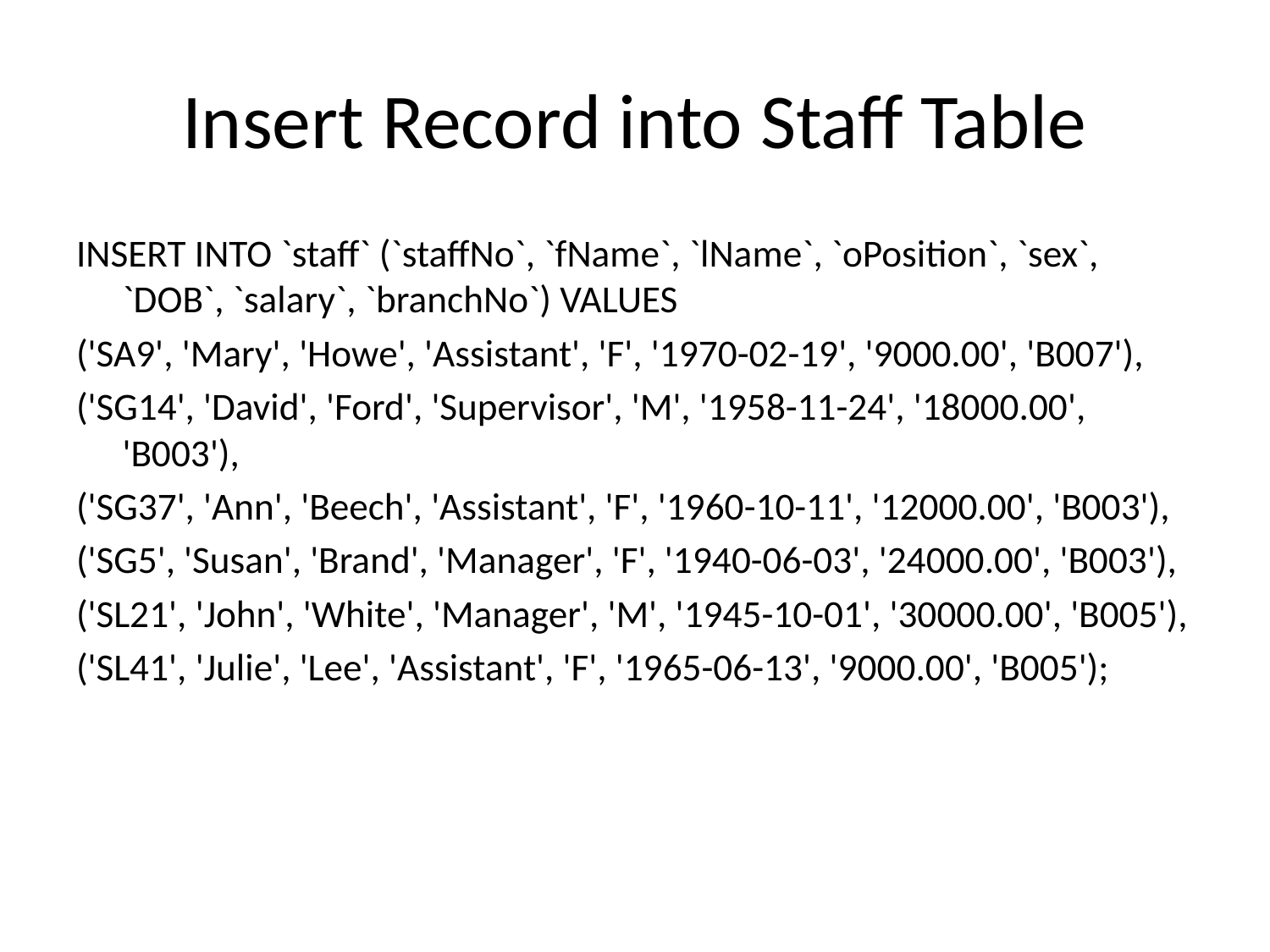

# Insert Record into Staff Table
INSERT INTO `staff` (`staffNo`, `fName`, `lName`, `oPosition`, `sex`, `DOB`, `salary`, `branchNo`) VALUES
('SA9', 'Mary', 'Howe', 'Assistant', 'F', '1970-02-19', '9000.00', 'B007'),
('SG14', 'David', 'Ford', 'Supervisor', 'M', '1958-11-24', '18000.00', 'B003'),
('SG37', 'Ann', 'Beech', 'Assistant', 'F', '1960-10-11', '12000.00', 'B003'),
('SG5', 'Susan', 'Brand', 'Manager', 'F', '1940-06-03', '24000.00', 'B003'),
('SL21', 'John', 'White', 'Manager', 'M', '1945-10-01', '30000.00', 'B005'),
('SL41', 'Julie', 'Lee', 'Assistant', 'F', '1965-06-13', '9000.00', 'B005');